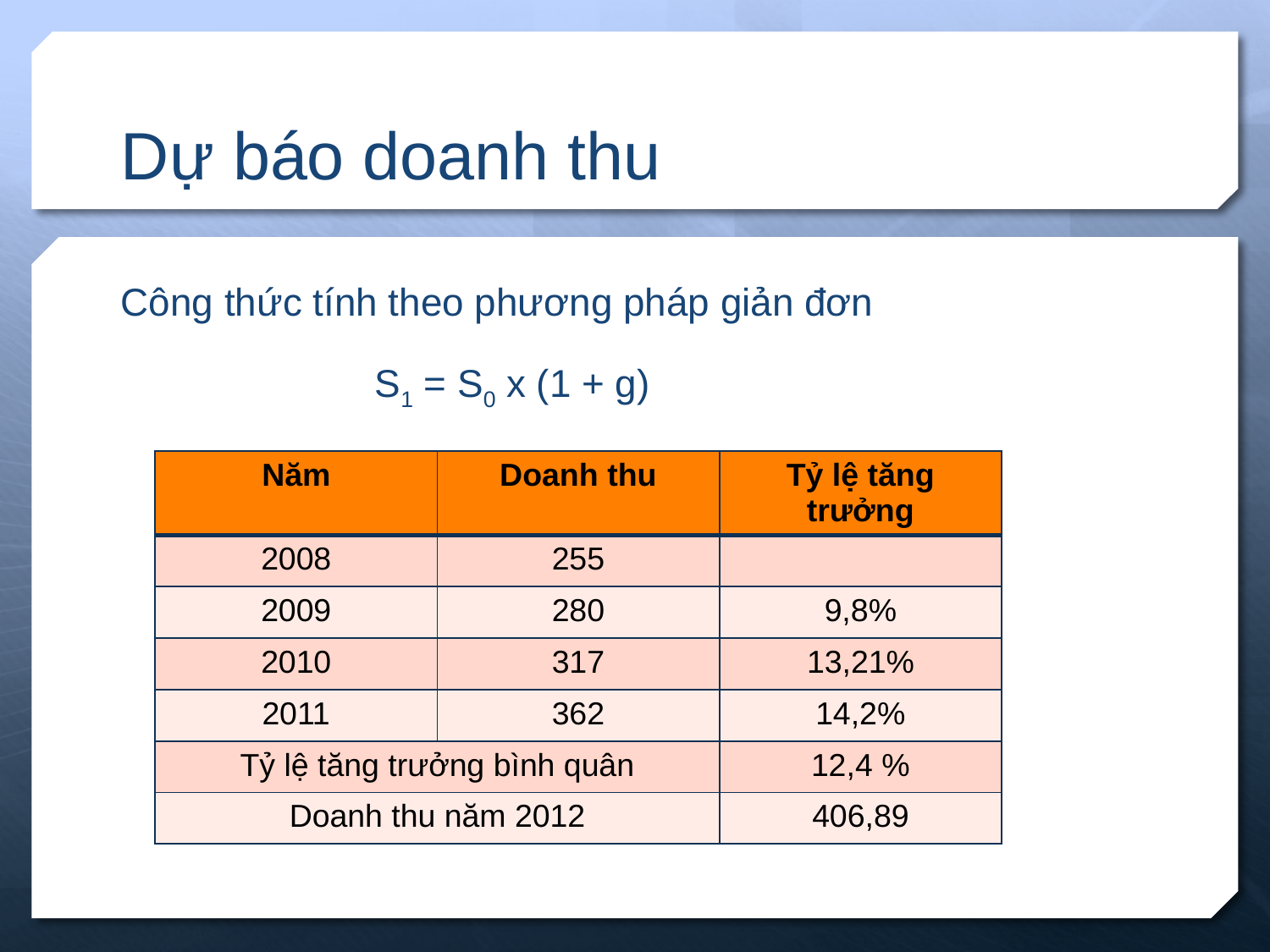

# Dự báo doanh thu
Công thức tính theo phương pháp giản đơn
		S1 = S0 x (1 + g)

| Năm | Doanh thu | Tỷ lệ tăng trưởng |
| --- | --- | --- |
| 2008 | 255 |  |
| 2009 | 280 | 9,8% |
| 2010 | 317 | 13,21% |
| 2011 | 362 | 14,2% |
| Tỷ lệ tăng trưởng bình quân |  | 12,4 % |
| Doanh thu năm 2012 |  | 406,89 |